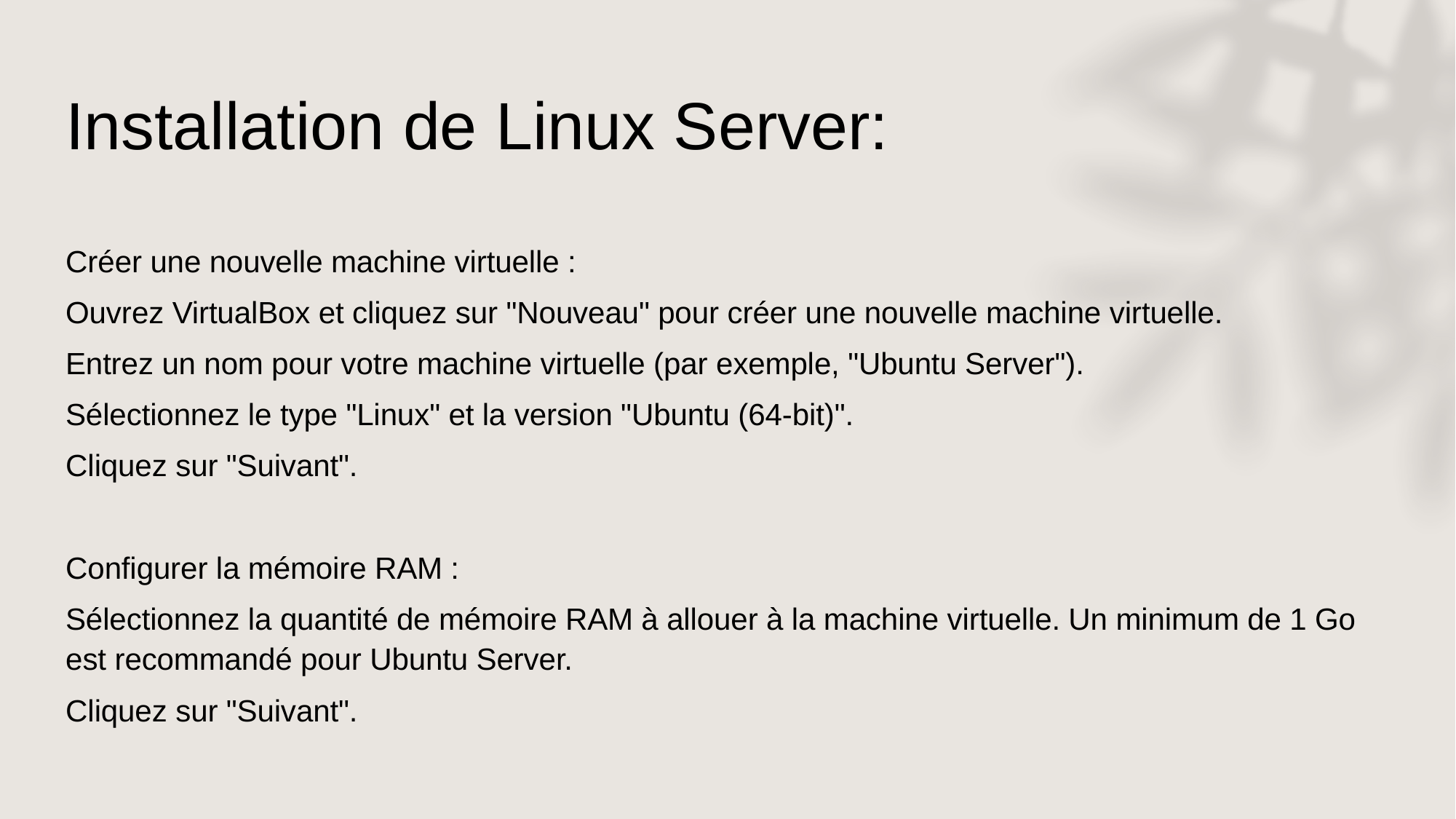

# Installation de Linux Server:
Créer une nouvelle machine virtuelle :
Ouvrez VirtualBox et cliquez sur "Nouveau" pour créer une nouvelle machine virtuelle.
Entrez un nom pour votre machine virtuelle (par exemple, "Ubuntu Server").
Sélectionnez le type "Linux" et la version "Ubuntu (64-bit)".
Cliquez sur "Suivant".

Configurer la mémoire RAM :
Sélectionnez la quantité de mémoire RAM à allouer à la machine virtuelle. Un minimum de 1 Go est recommandé pour Ubuntu Server.
Cliquez sur "Suivant".